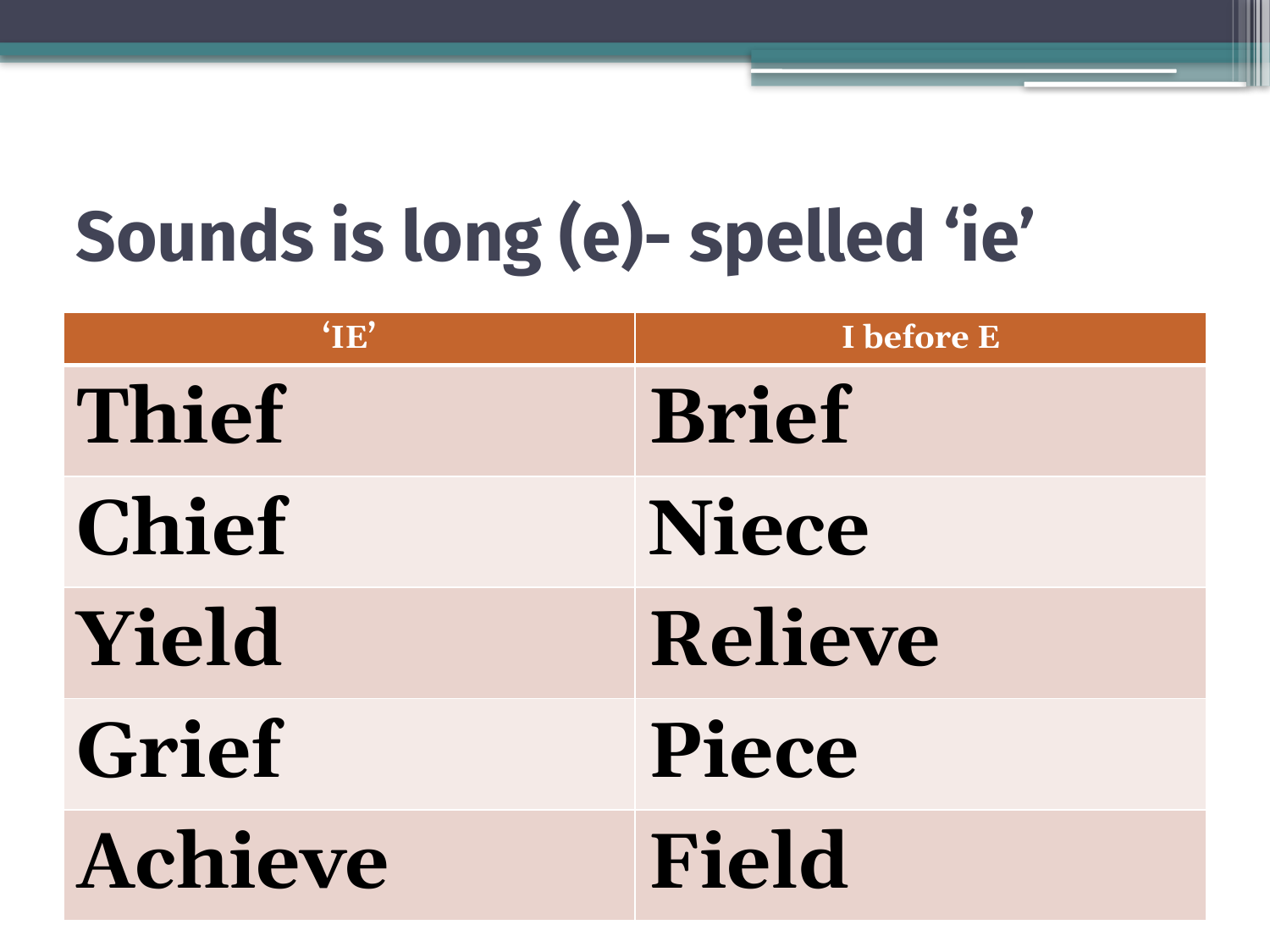

# Sounds is long (e)- spelled ‘ie’
| ‘IE’ | I before E |
| --- | --- |
| Thief | Brief |
| Chief | Niece |
| Yield | Relieve |
| Grief | Piece |
| Achieve | Field |